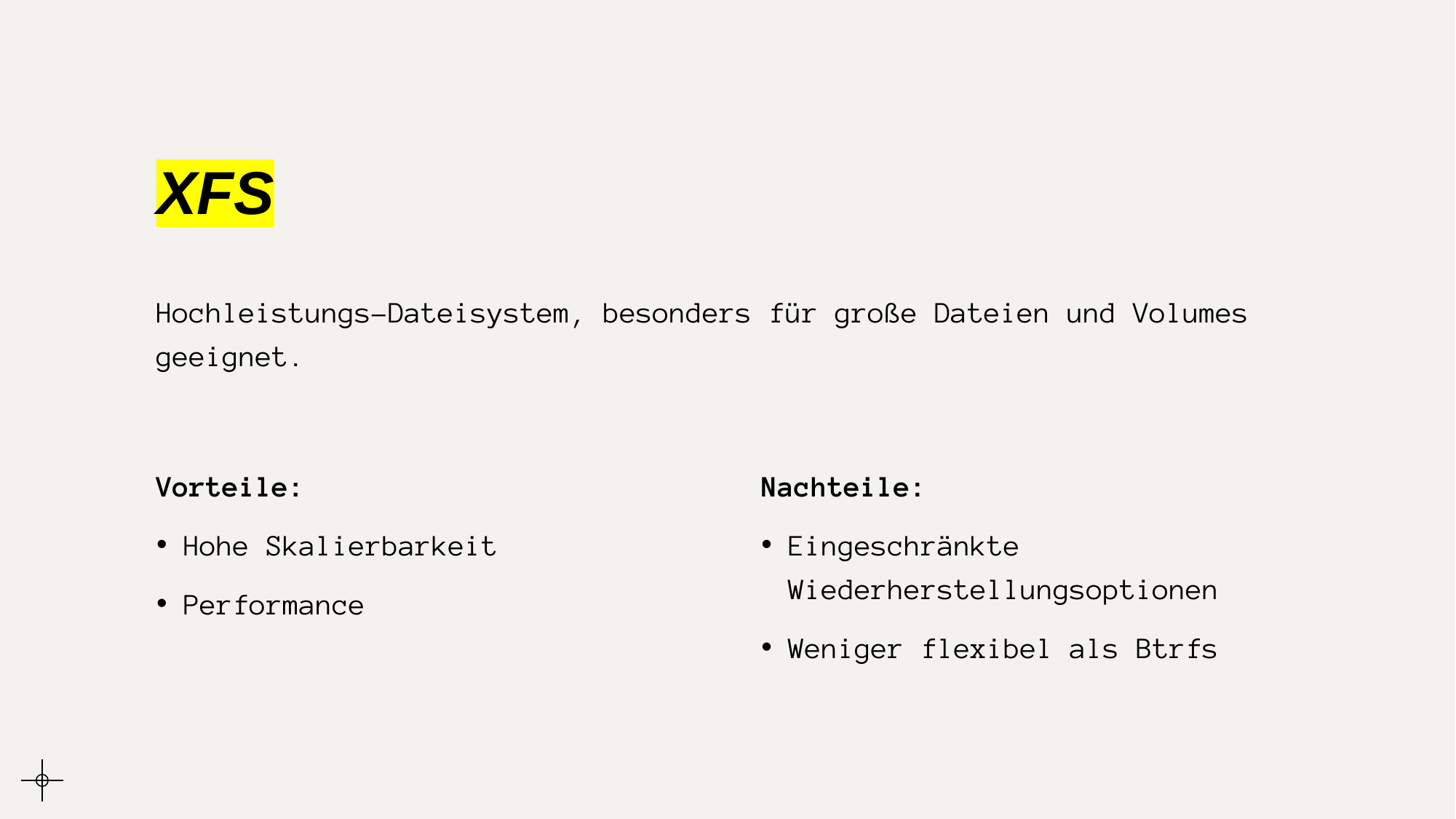

# XFS
Hochleistungs-Dateisystem, besonders für große Dateien und Volumes geeignet.
Vorteile:
Hohe Skalierbarkeit
Performance
Nachteile:
Eingeschränkte Wiederherstellungsoptionen
Weniger flexibel als Btrfs